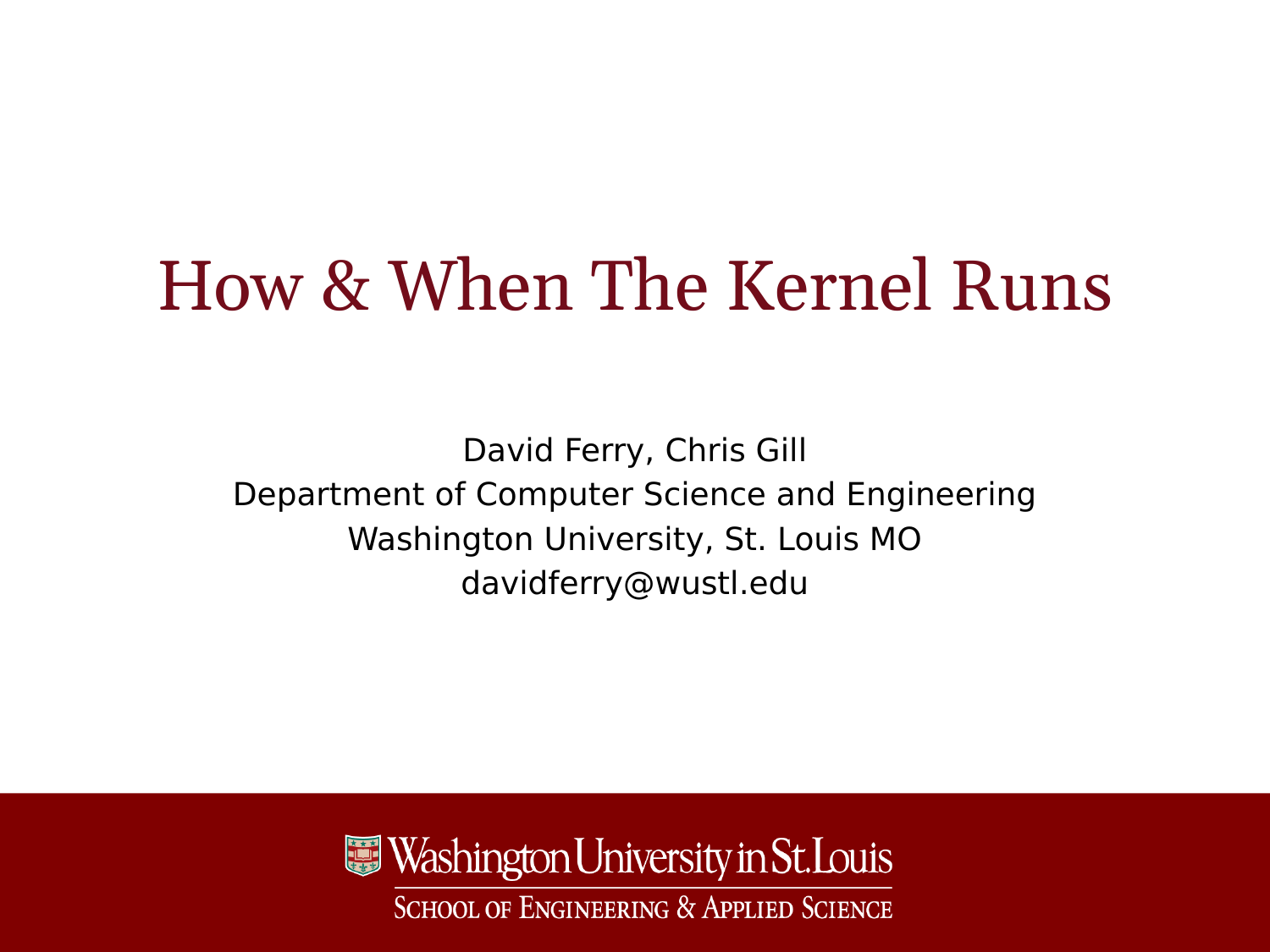

# How & When The Kernel Runs
David Ferry, Chris Gill
Department of Computer Science and Engineering
Washington University, St. Louis MO
davidferry@wustl.edu

CSE 522S – Advanced Operating Systems
1